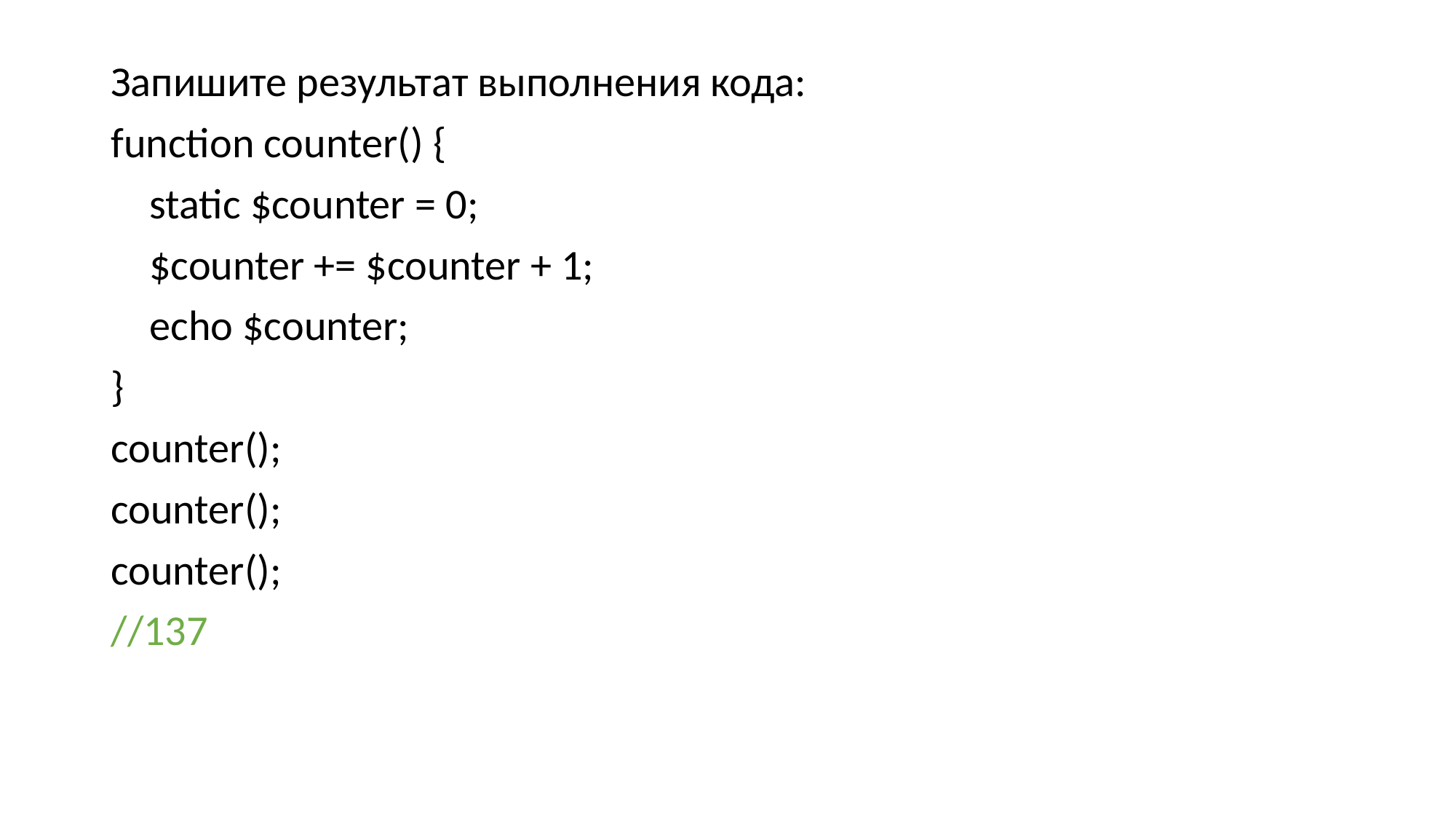

#
Запишите результат выполнения кода:
function counter() {
    static $counter = 0;
    $counter += $counter + 1;
    echo $counter;
}
counter();
counter();
counter();
//137